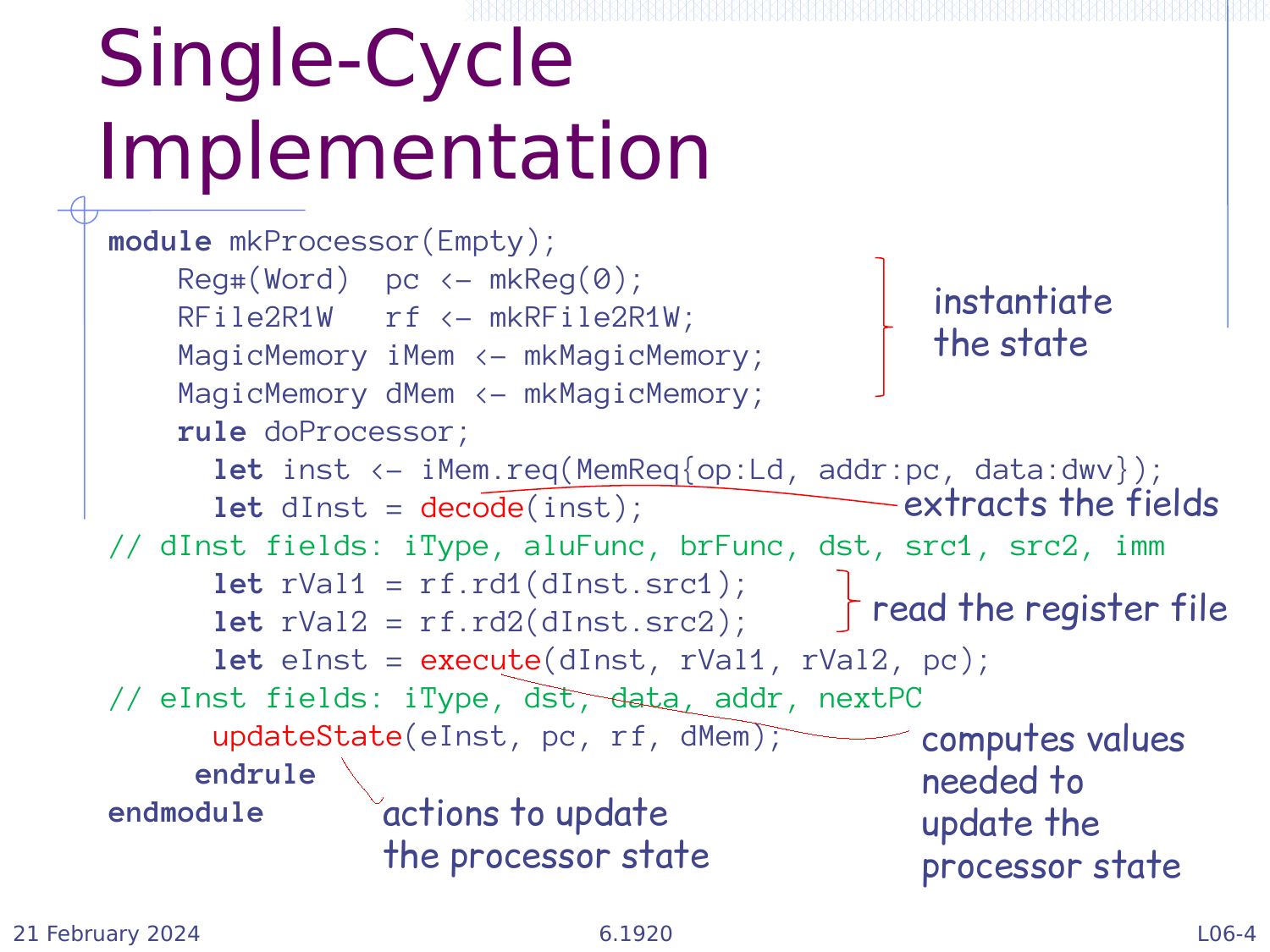

# Single-Cycle Implementation
module mkProcessor(Empty);
    Reg#(Word)  pc <- mkReg(0);
    RFile2R1W   rf <- mkRFile2R1W;
    MagicMemory iMem <- mkMagicMemory;
    MagicMemory dMem <- mkMagicMemory;
    rule doProcessor;
      let inst <- iMem.req(MemReq{op:Ld, addr:pc, data:dwv});
      let dInst = decode(inst);
// dInst fields: iType, aluFunc, brFunc, dst, src1, src2, imm
      let rVal1 = rf.rd1(dInst.src1);
      let rVal2 = rf.rd2(dInst.src2);
      let eInst = execute(dInst, rVal1, rVal2, pc);
// eInst fields: iType, dst, data, addr, nextPC
      updateState(eInst, pc, rf, dMem);
     endrule
endmodule

instantiate the state
extracts the fields

read the register file

computes values needed to update the processor state

actions to update the processor state
21 February 2024
6.1920
L06-4